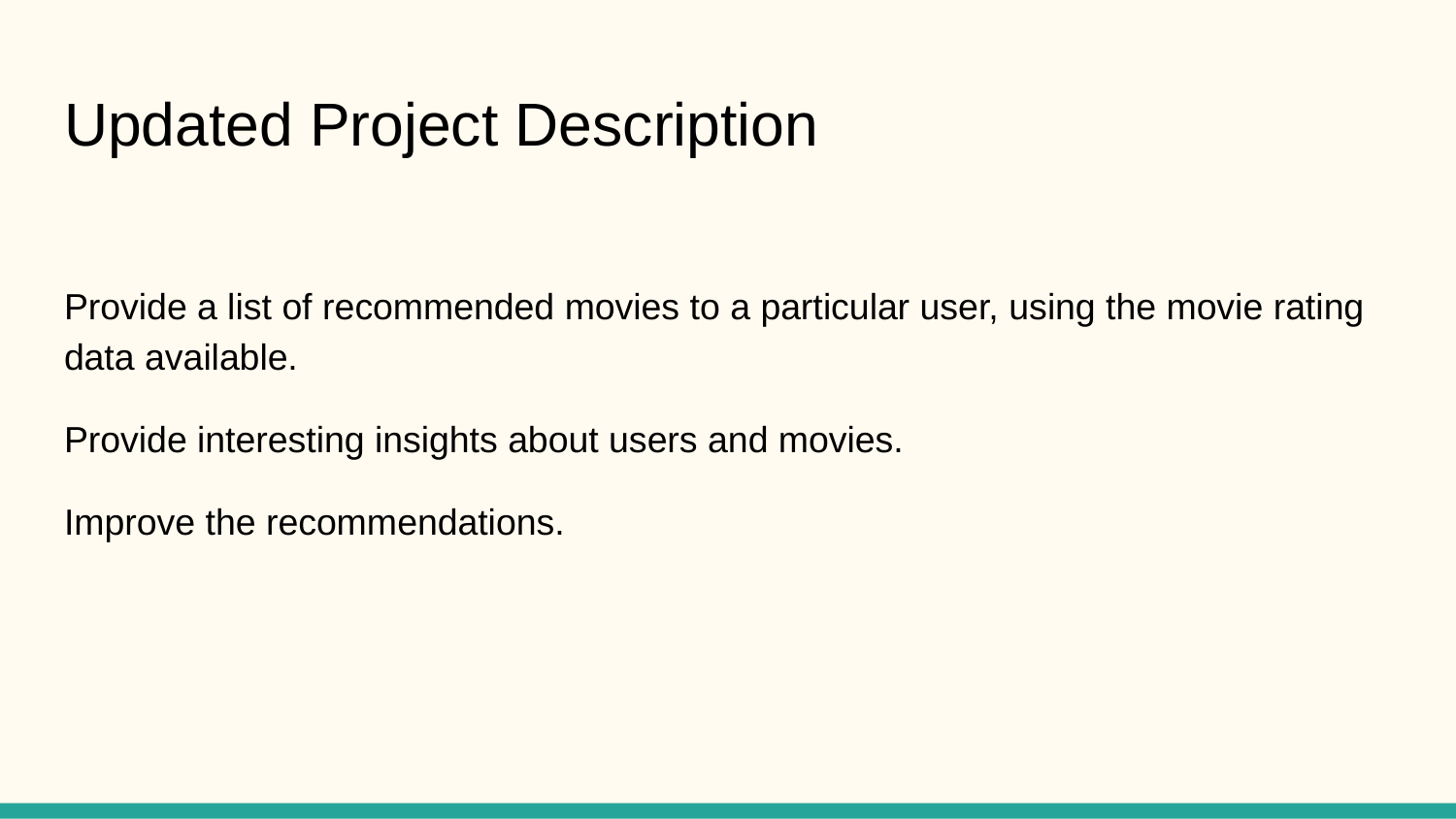

# Updated Project Description

Provide a list of recommended movies to a particular user, using the movie rating data available.
Provide interesting insights about users and movies.
Improve the recommendations.